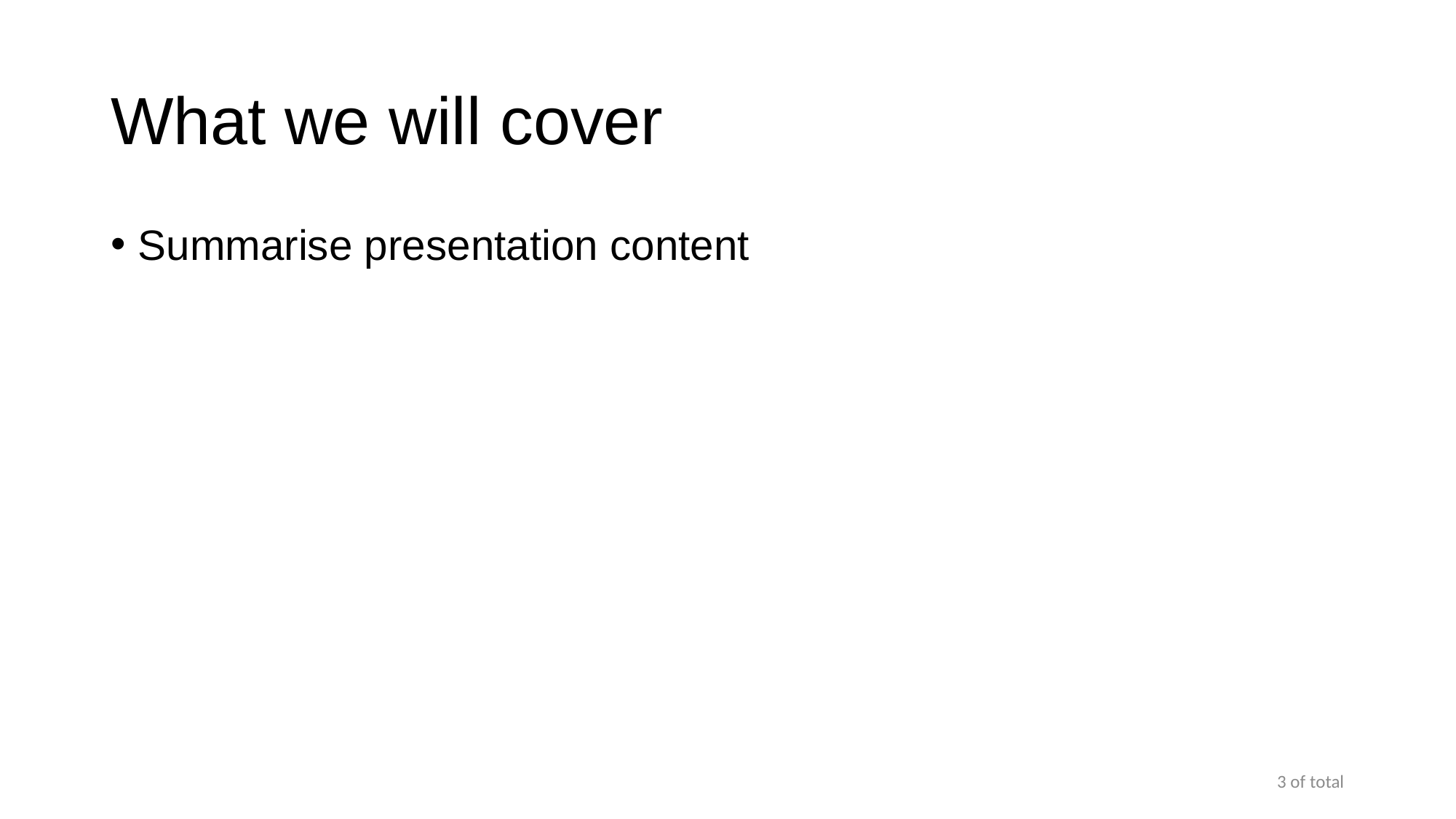

# What we will cover
Summarise presentation content
3 of total